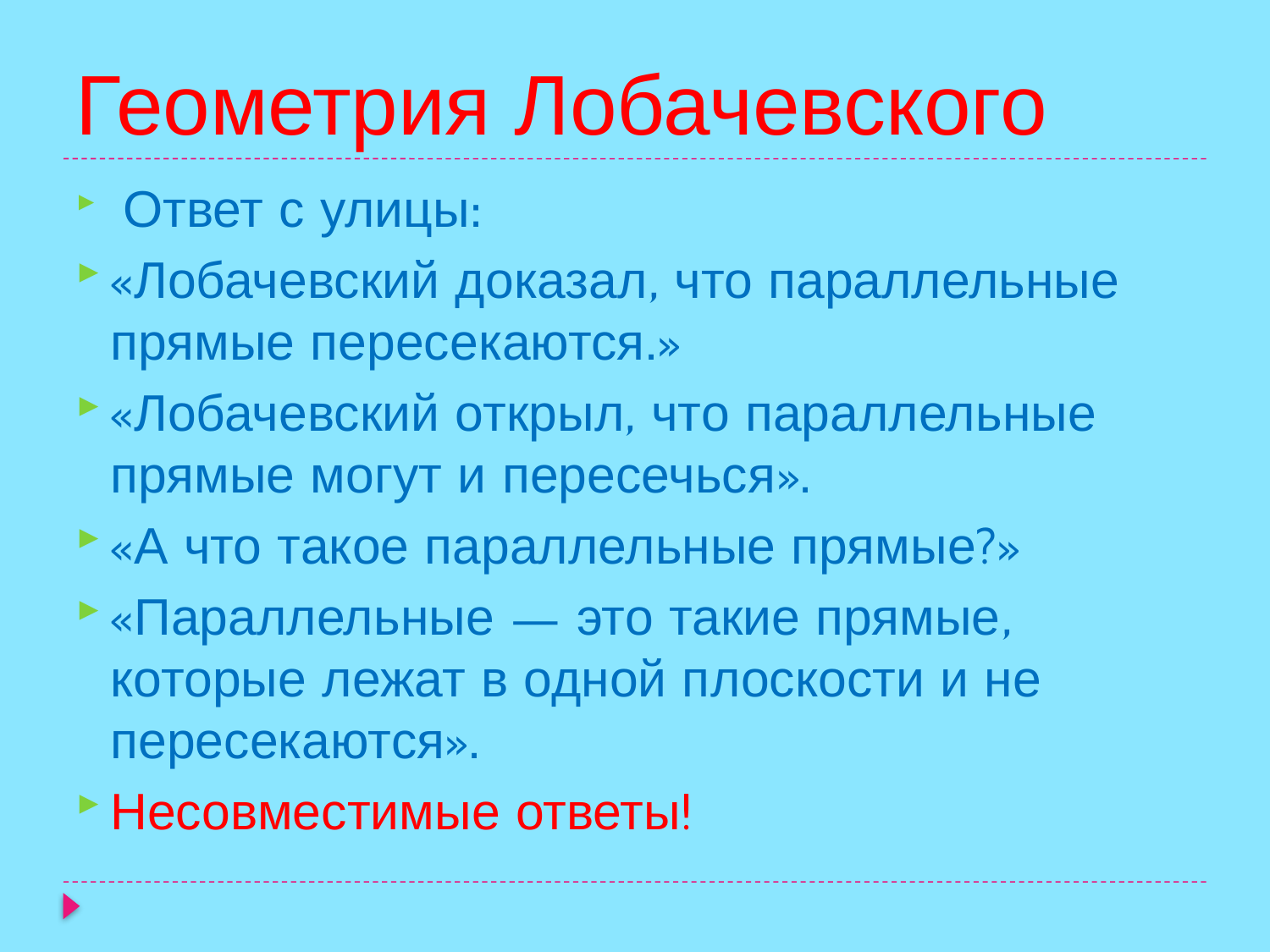

# Геометрия Лобачевского
 Ответ с улицы:
«Лобачевский доказал, что параллельные прямые пересекаются.»
«Лобачевский открыл, что параллельные прямые могут и пересечься».
«А что такое параллельные прямые?»
«Параллельные — это такие прямые, которые лежат в одной плоскости и не пересекаются».
Несовместимые ответы!